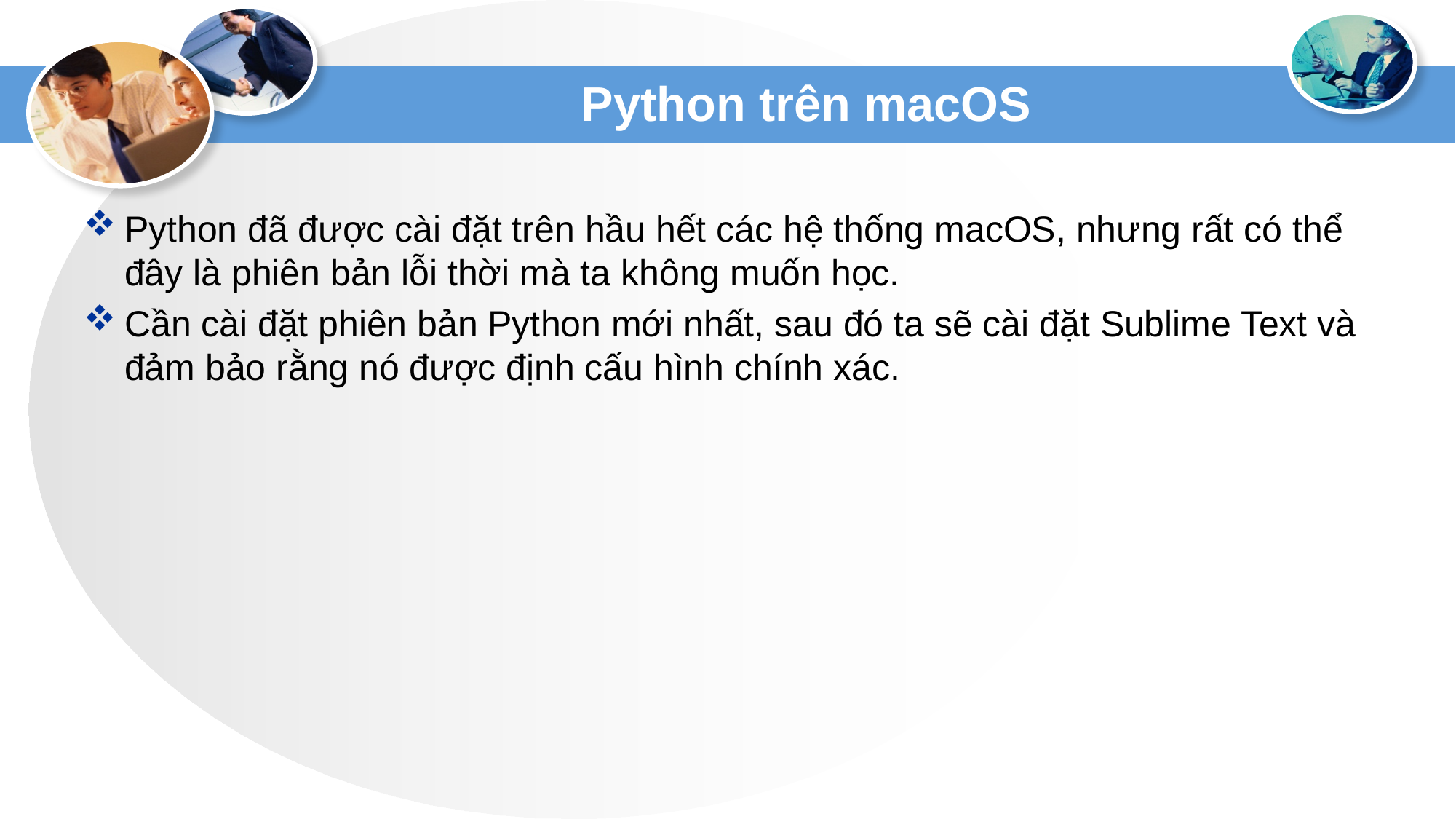

# Python trên macOS
Python đã được cài đặt trên hầu hết các hệ thống macOS, nhưng rất có thể đây là phiên bản lỗi thời mà ta không muốn học.
Cần cài đặt phiên bản Python mới nhất, sau đó ta sẽ cài đặt Sublime Text và đảm bảo rằng nó được định cấu hình chính xác.